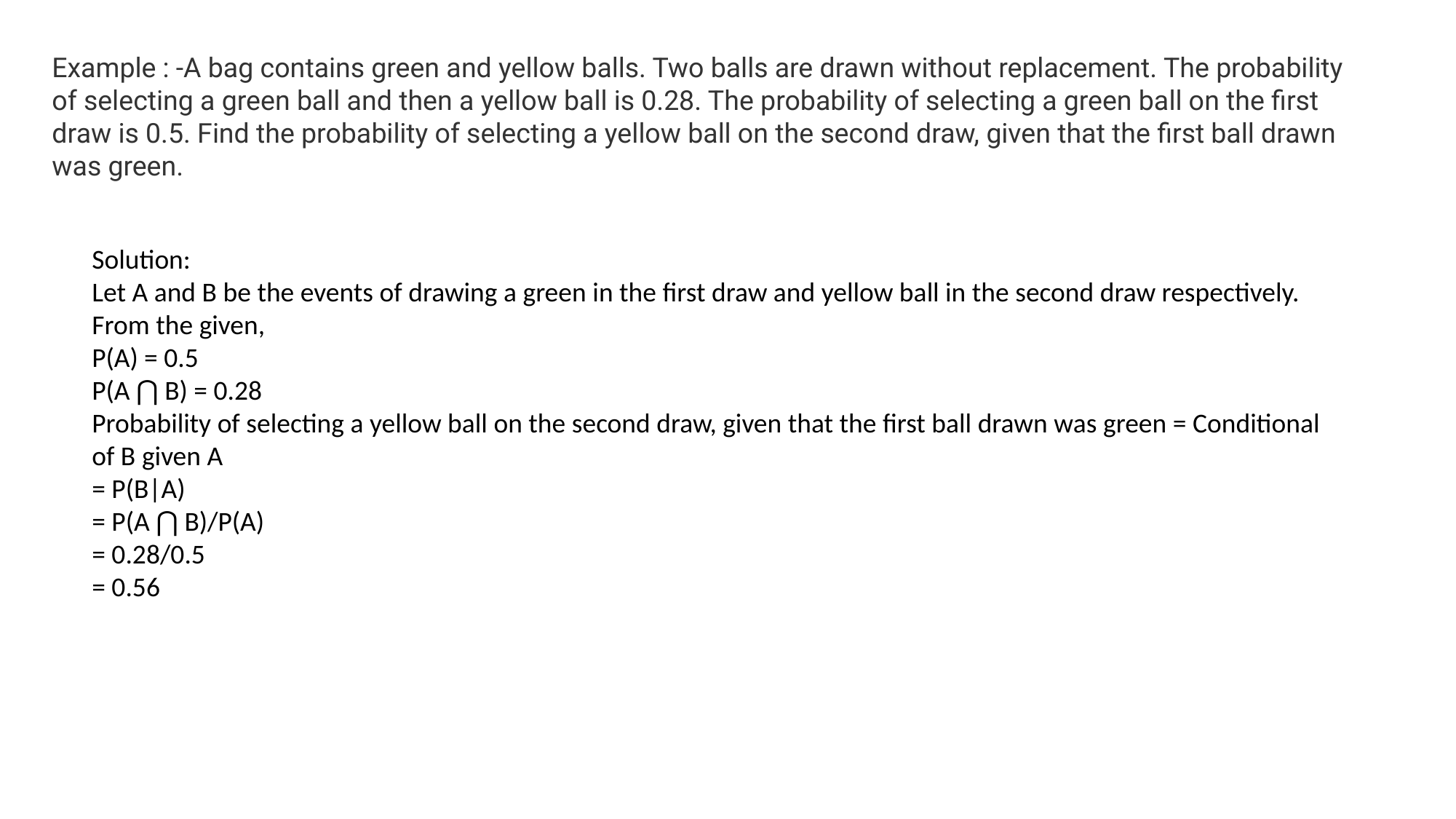

Example : -A bag contains green and yellow balls. Two balls are drawn without replacement. The probability of selecting a green ball and then a yellow ball is 0.28. The probability of selecting a green ball on the first draw is 0.5. Find the probability of selecting a yellow ball on the second draw, given that the first ball drawn was green.
Solution:
Let A and B be the events of drawing a green in the first draw and yellow ball in the second draw respectively.
From the given,
P(A) = 0.5
P(A ⋂ B) = 0.28
Probability of selecting a yellow ball on the second draw, given that the first ball drawn was green = Conditional of B given A
= P(B|A)
= P(A ⋂ B)/P(A)
= 0.28/0.5
= 0.56